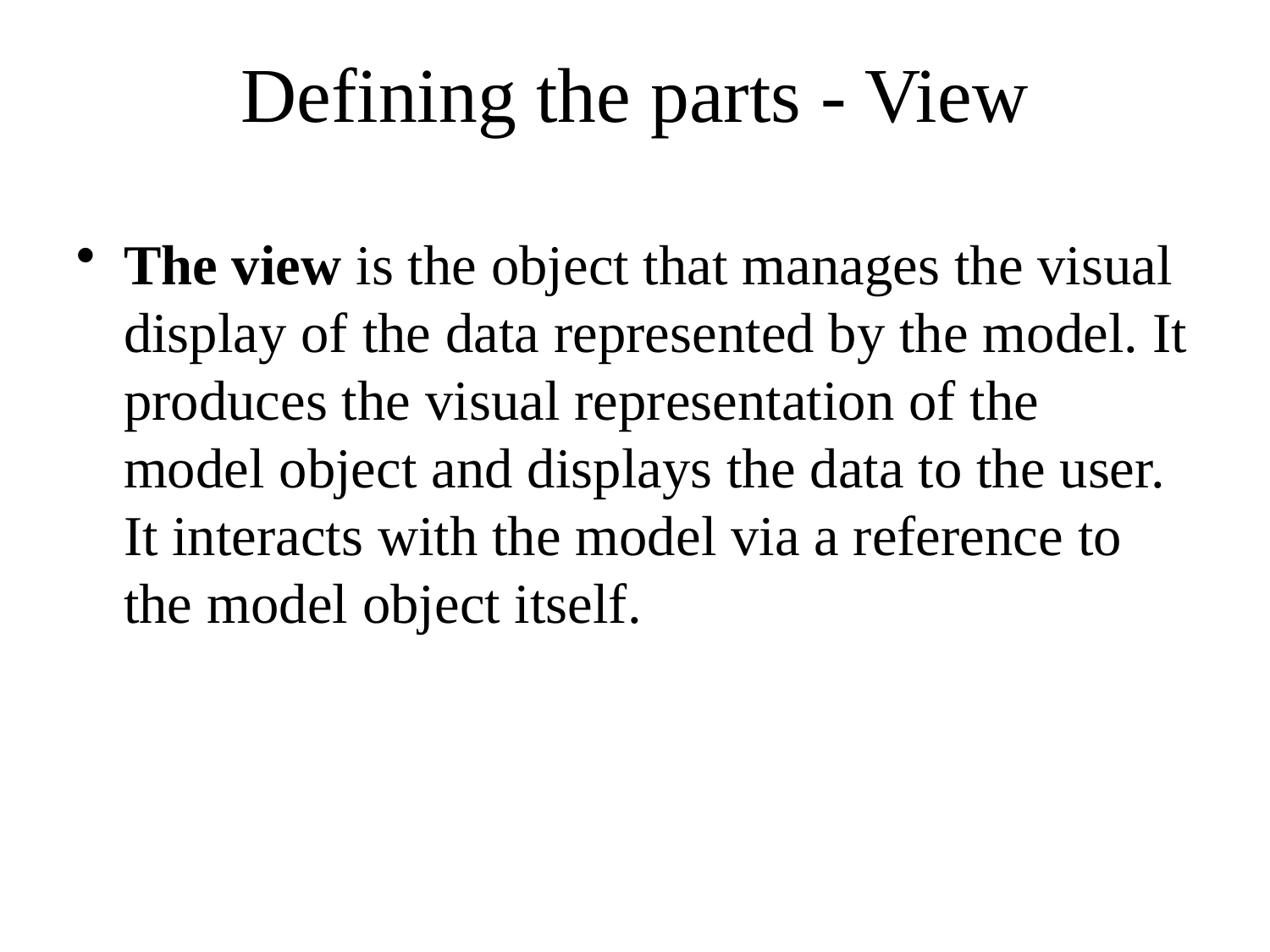

# Defining the parts - View
The view is the object that manages the visual display of the data represented by the model. It produces the visual representation of the model object and displays the data to the user. It interacts with the model via a reference to the model object itself.